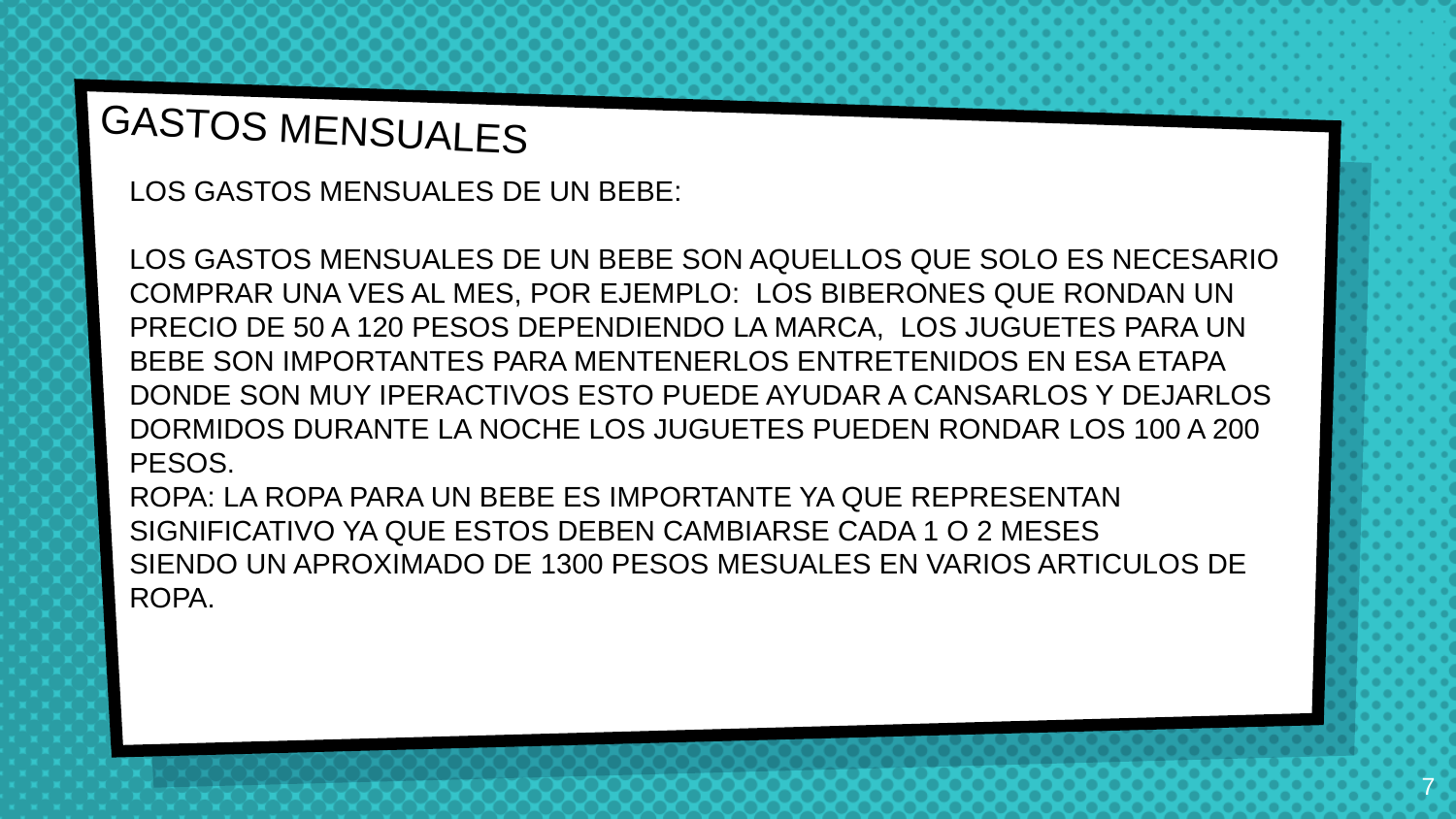

# GASTOS MENSUALES
LOS GASTOS MENSUALES DE UN BEBE:

LOS GASTOS MENSUALES DE UN BEBE SON AQUELLOS QUE SOLO ES NECESARIO COMPRAR UNA VES AL MES, POR EJEMPLO:  LOS BIBERONES QUE RONDAN UN PRECIO DE 50 A 120 PESOS DEPENDIENDO LA MARCA,  LOS JUGUETES PARA UN BEBE SON IMPORTANTES PARA MENTENERLOS ENTRETENIDOS EN ESA ETAPA DONDE SON MUY IPERACTIVOS ESTO PUEDE AYUDAR A CANSARLOS Y DEJARLOS DORMIDOS DURANTE LA NOCHE LOS JUGUETES PUEDEN RONDAR LOS 100 A 200 PESOS.
ROPA: LA ROPA PARA UN BEBE ES IMPORTANTE YA QUE REPRESENTAN SIGNIFICATIVO YA QUE ESTOS DEBEN CAMBIARSE CADA 1 O 2 MESES
SIENDO UN APROXIMADO DE 1300 PESOS MESUALES EN VARIOS ARTICULOS DE ROPA.

7